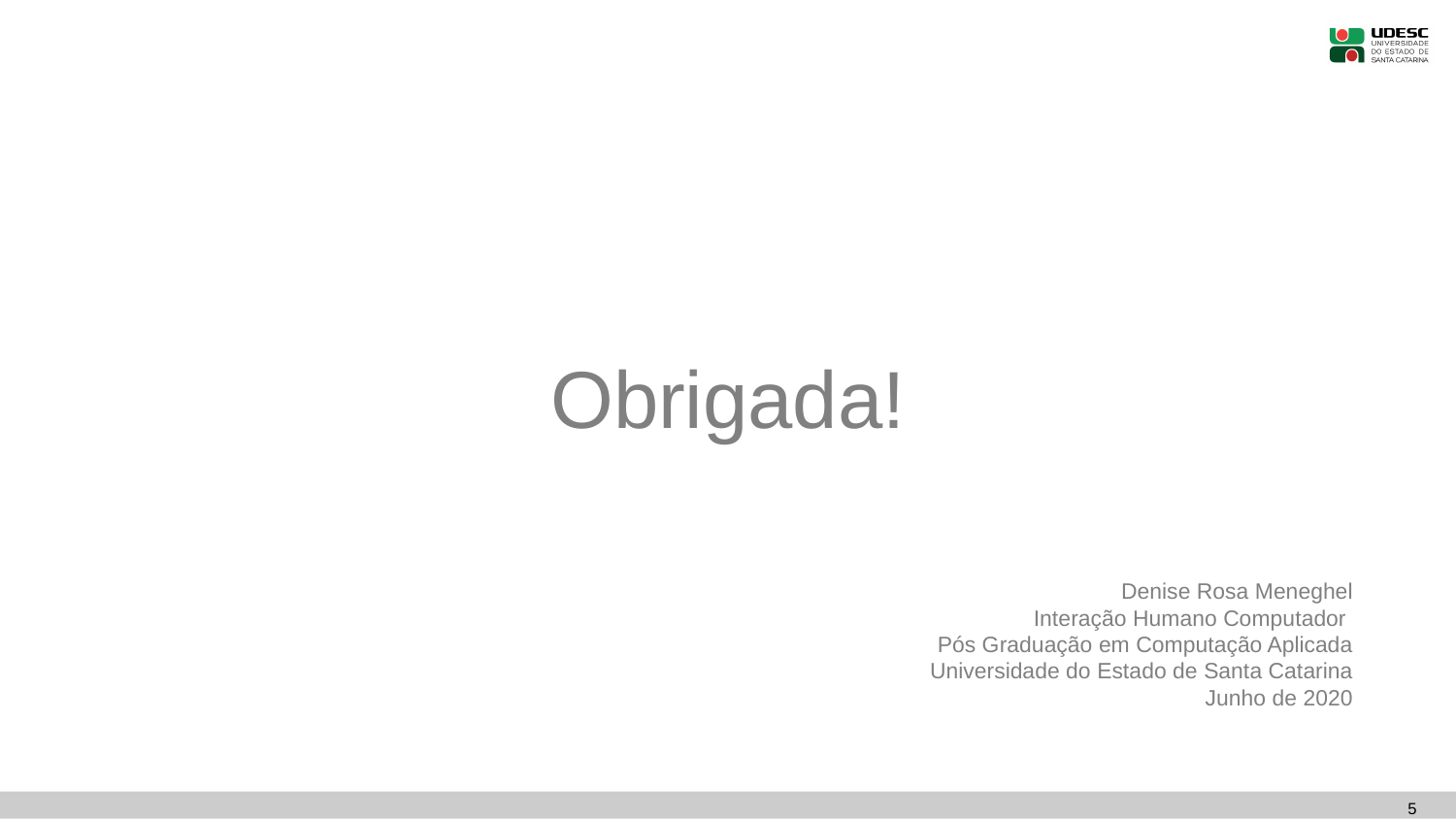

# Obrigada!
Denise Rosa Meneghel
Interação Humano Computador
Pós Graduação em Computação Aplicada
Universidade do Estado de Santa Catarina
Junho de 2020

5